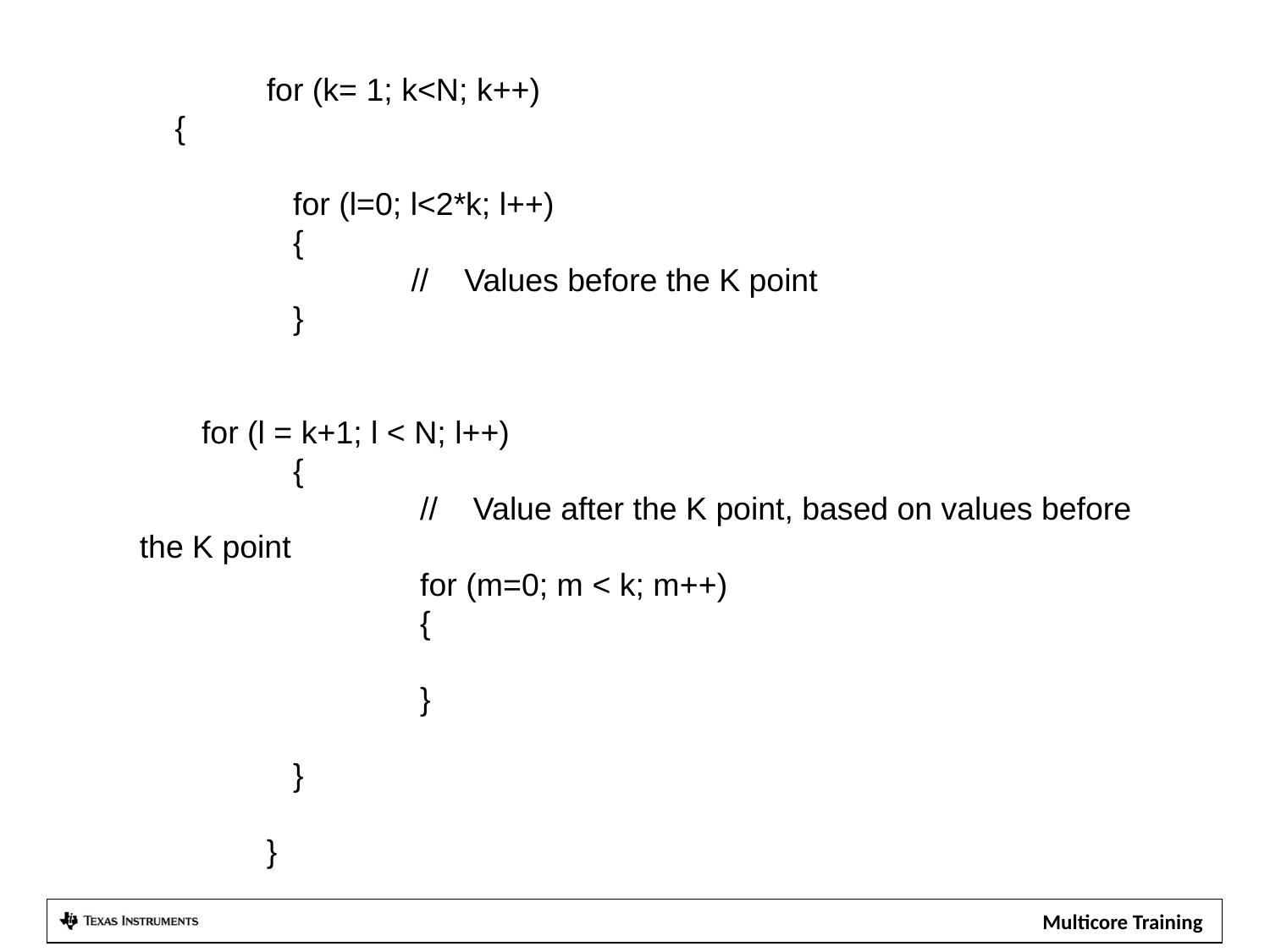

for (k= 1; k<N; k++)
    {

	   for (l=0; l<2*k; l++)
	   {
		  //    Values before the K point
	   }

       for (l = k+1; l < N; l++)
	   {
		   //    Value after the K point, based on values before the K point
		   for (m=0; m < k; m++)
		   {

		   }

	   }

	}